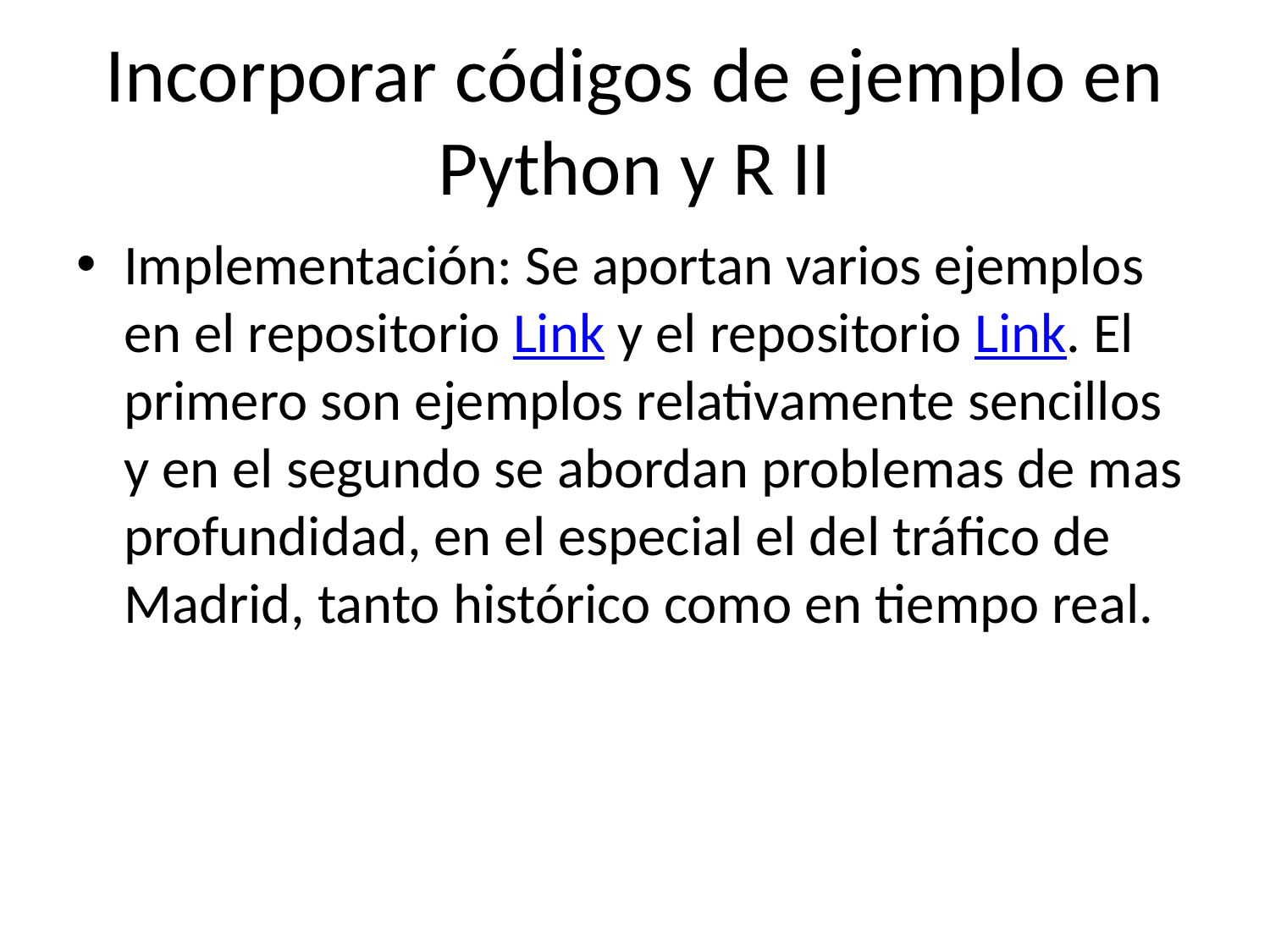

# Incorporar códigos de ejemplo en Python y R II
Implementación: Se aportan varios ejemplos en el repositorio Link y el repositorio Link. El primero son ejemplos relativamente sencillos y en el segundo se abordan problemas de mas profundidad, en el especial el del tráfico de Madrid, tanto histórico como en tiempo real.